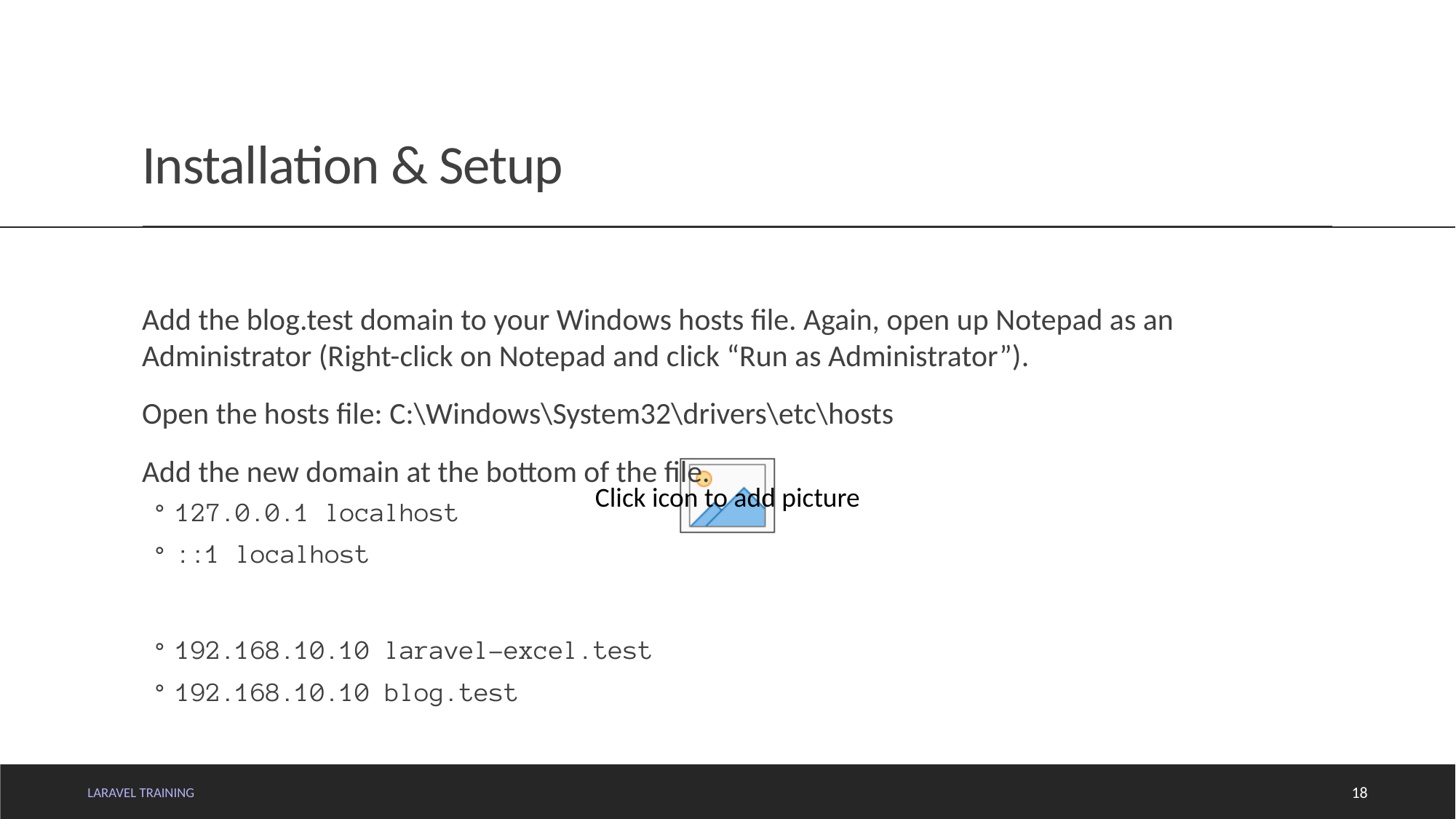

# Installation & Setup

Add the blog.test domain to your Windows hosts file. Again, open up Notepad as an Administrator (Right-click on Notepad and click “Run as Administrator”).
Open the hosts file: C:\Windows\System32\drivers\etc\hosts
Add the new domain at the bottom of the file.
127.0.0.1 localhost
::1 localhost

192.168.10.10 laravel-excel.test
192.168.10.10 blog.test
LARAVEL TRAINING
18